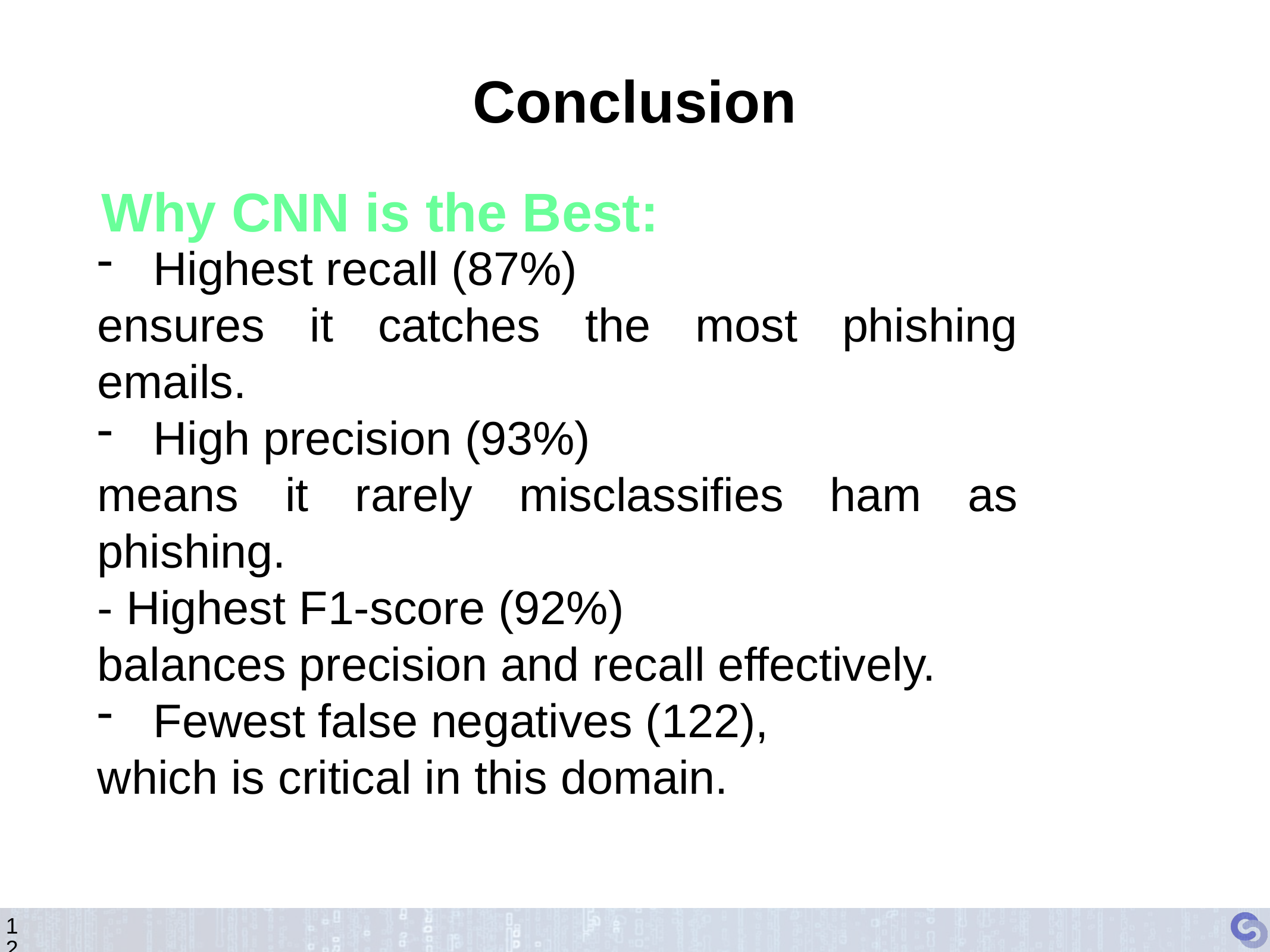

Conclusion
Why CNN is the Best:
Highest recall (87%)
ensures it catches the most phishing emails.
High precision (93%)
means it rarely misclassifies ham as phishing.
- Highest F1-score (92%)
balances precision and recall effectively.
Fewest false negatives (122),
which is critical in this domain.

12